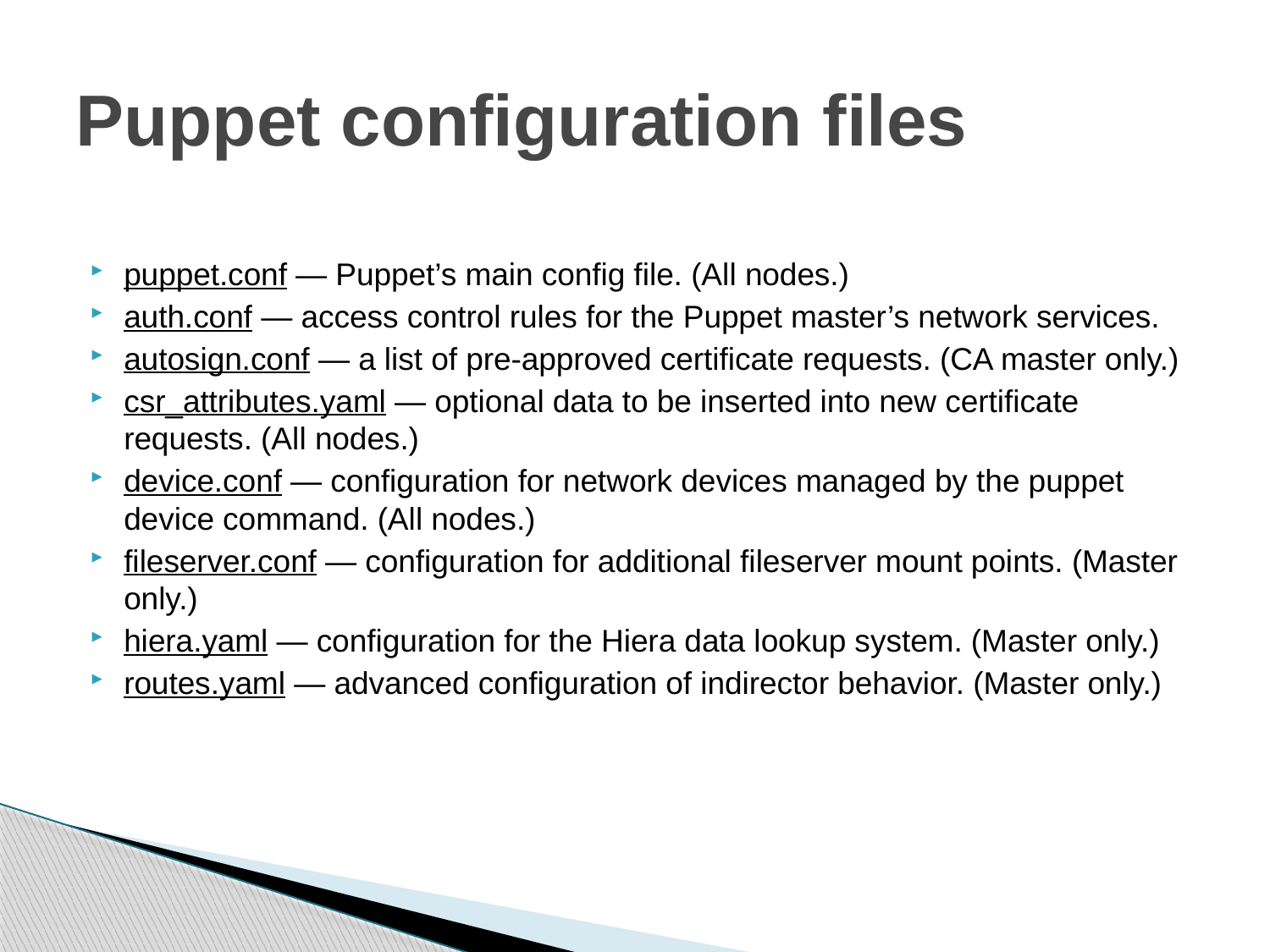

# Puppet configuration files

puppet.conf — Puppet’s main config file. (All nodes.)
auth.conf — access control rules for the Puppet master’s network services.
autosign.conf — a list of pre-approved certificate requests. (CA master only.)
csr_attributes.yaml — optional data to be inserted into new certificate requests. (All nodes.)
device.conf — configuration for network devices managed by the puppet device command. (All nodes.)
fileserver.conf — configuration for additional fileserver mount points. (Master only.)
hiera.yaml — configuration for the Hiera data lookup system. (Master only.)
routes.yaml — advanced configuration of indirector behavior. (Master only.)